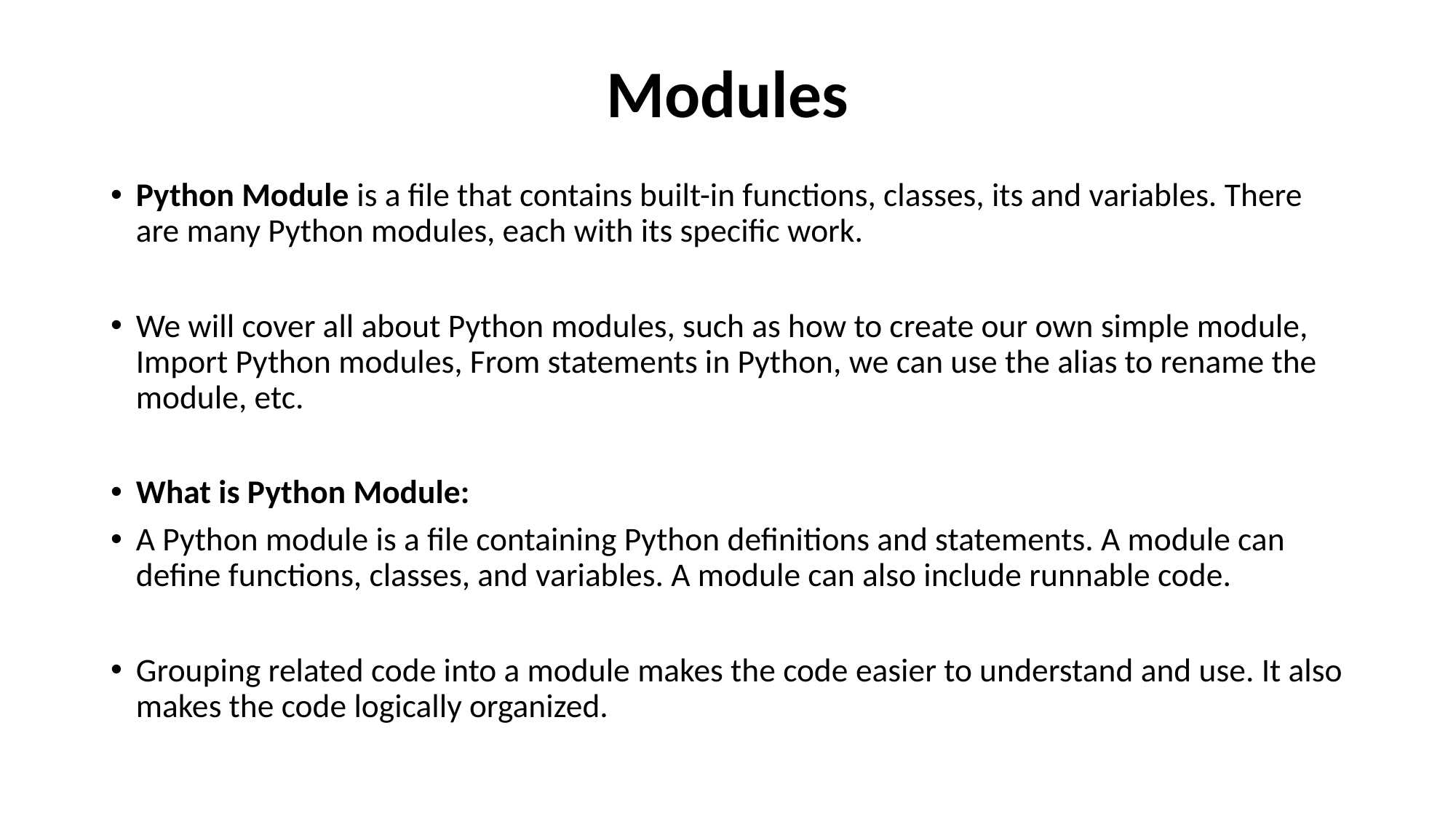

# Modules
Python Module is a file that contains built-in functions, classes, its and variables. There are many Python modules, each with its specific work.

We will cover all about Python modules, such as how to create our own simple module, Import Python modules, From statements in Python, we can use the alias to rename the module, etc.

What is Python Module:
A Python module is a file containing Python definitions and statements. A module can define functions, classes, and variables. A module can also include runnable code.

Grouping related code into a module makes the code easier to understand and use. It also makes the code logically organized.